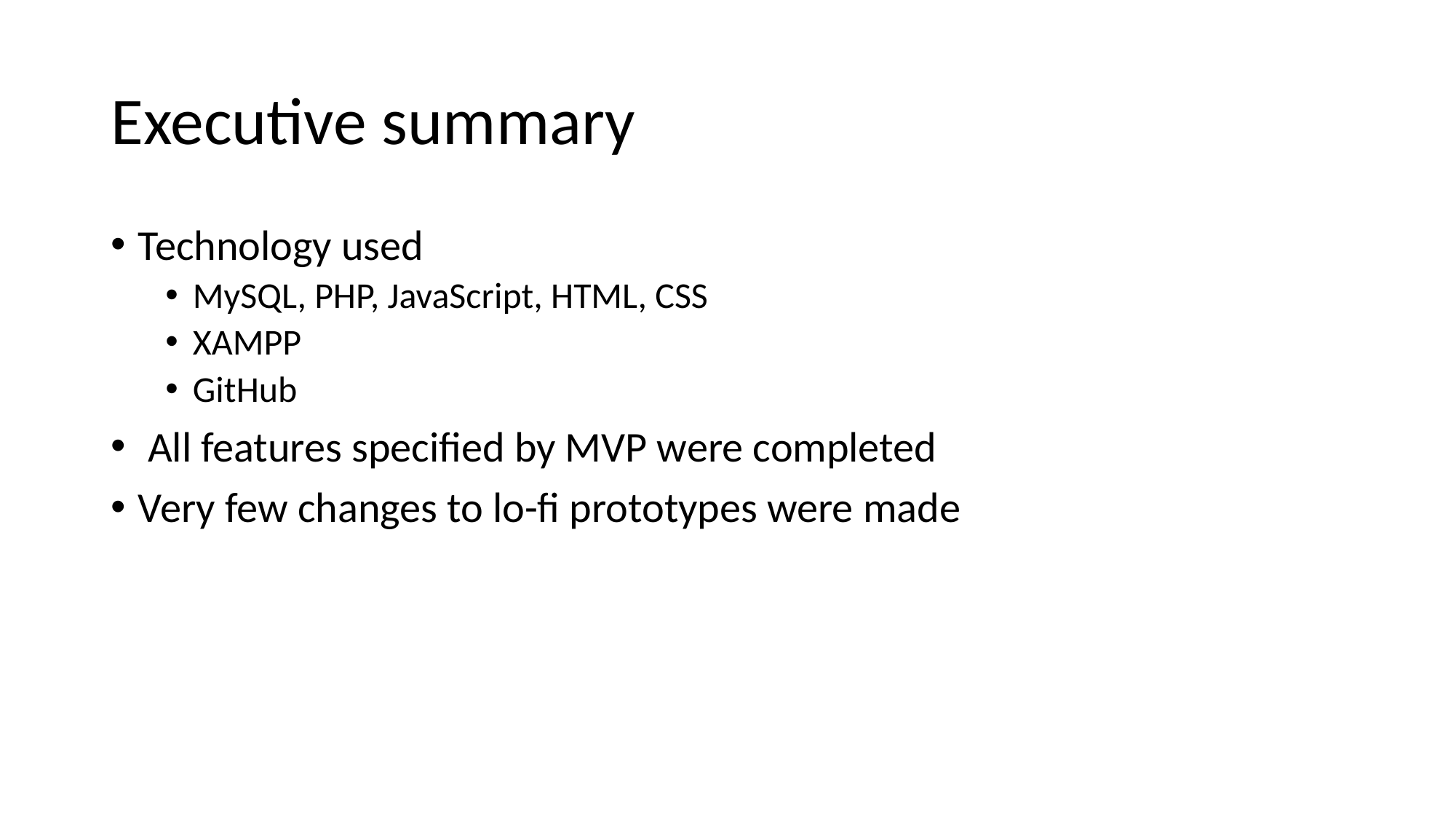

# Executive summary
Technology used
MySQL, PHP, JavaScript, HTML, CSS
XAMPP
GitHub
 All features specified by MVP were completed
Very few changes to lo-fi prototypes were made